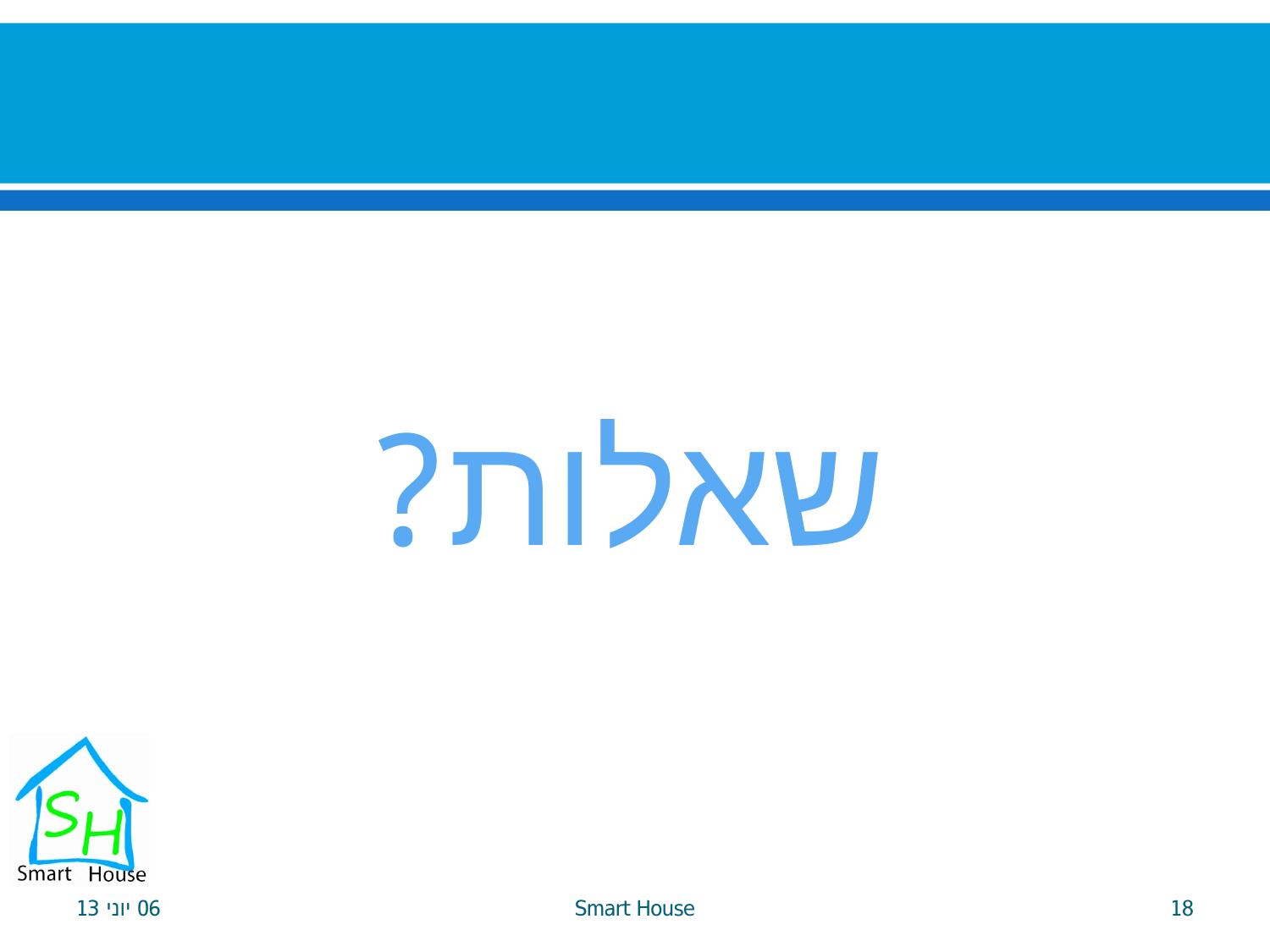

# שאלות?
06 יוני 13
Smart House
18